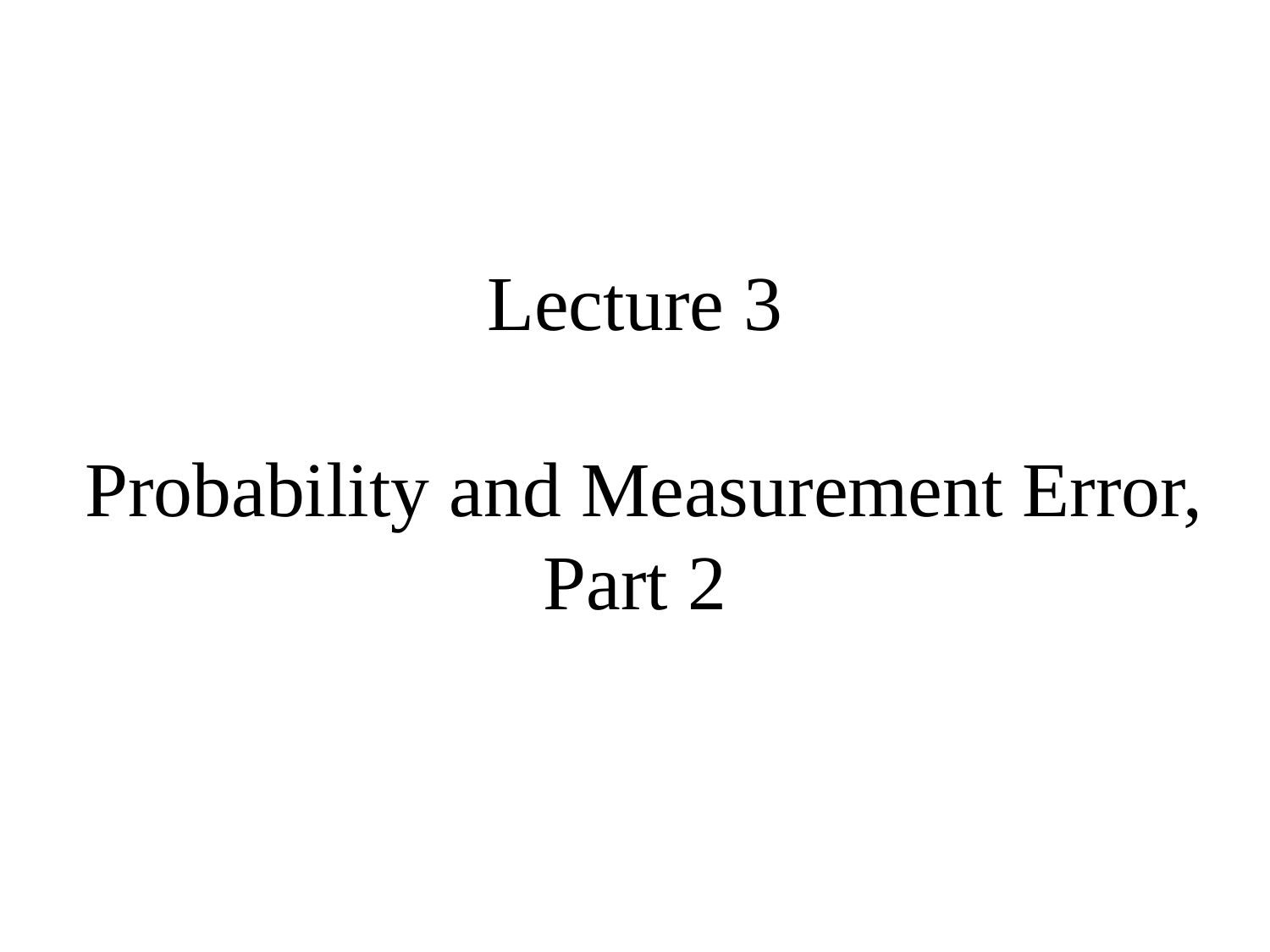

# Lecture 3 Probability and Measurement Error, Part 2